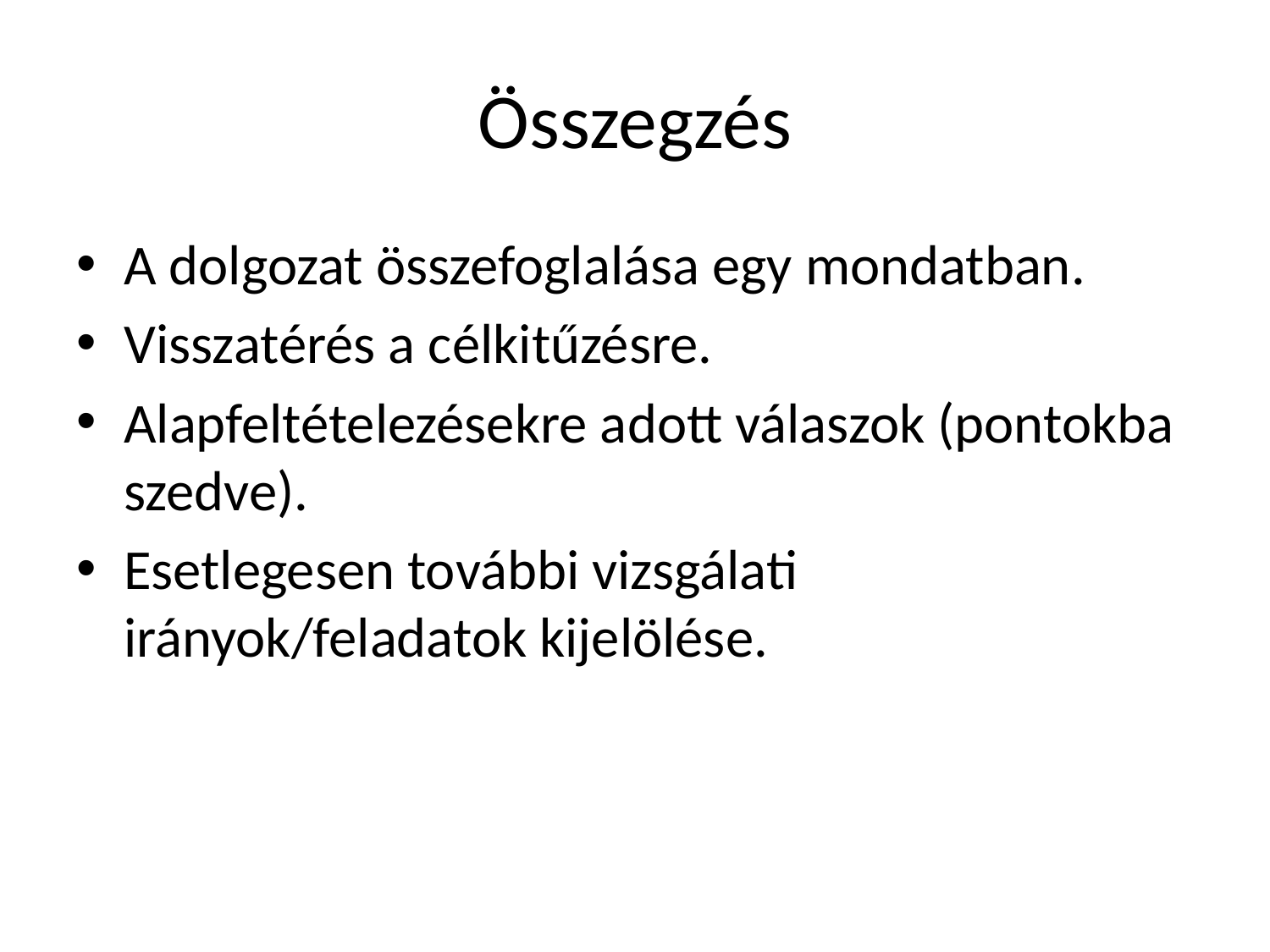

# Összegzés
A dolgozat összefoglalása egy mondatban.
Visszatérés a célkitűzésre.
Alapfeltételezésekre adott válaszok (pontokba szedve).
Esetlegesen további vizsgálati irányok/feladatok kijelölése.